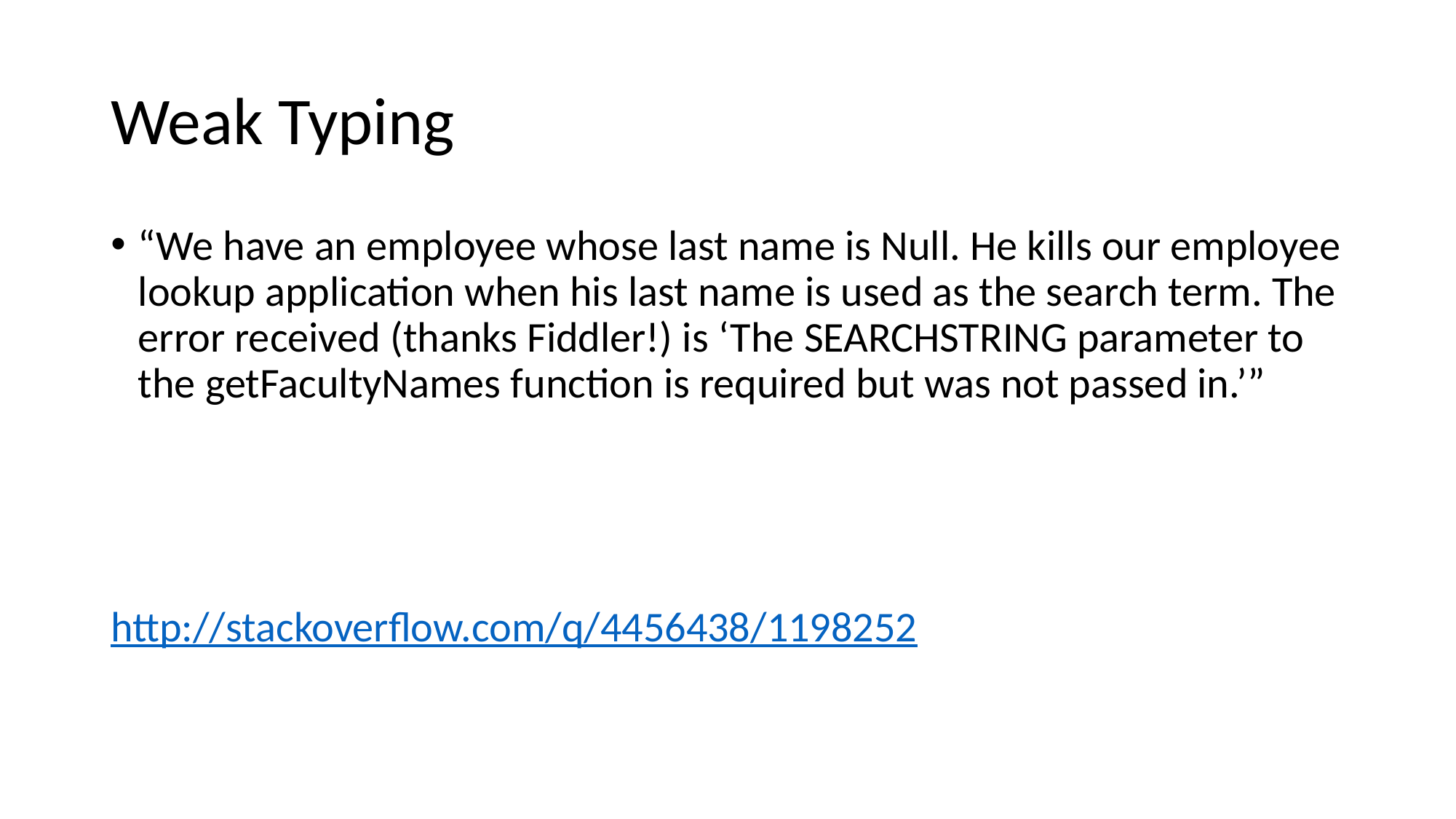

# Weak Typing
“We have an employee whose last name is Null. He kills our employee lookup application when his last name is used as the search term. The error received (thanks Fiddler!) is ‘The SEARCHSTRING parameter to the getFacultyNames function is required but was not passed in.’”

http://stackoverflow.com/q/4456438/1198252